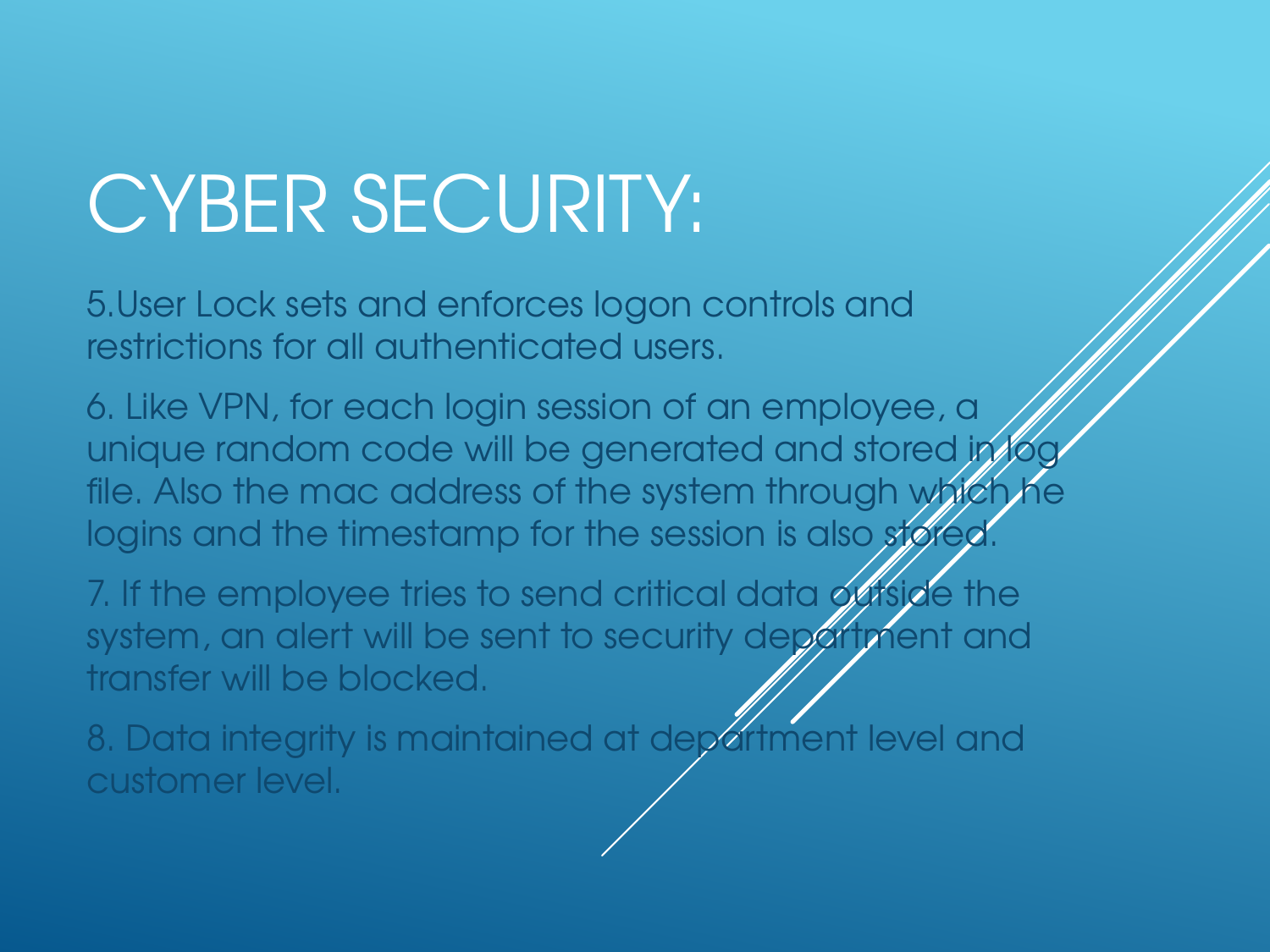

# Cyber security:
5.User Lock sets and enforces logon controls and restrictions for all authenticated users.
6. Like VPN, for each login session of an employee, a unique random code will be generated and stored in log file. Also the mac address of the system through which he logins and the timestamp for the session is also stored.
7. If the employee tries to send critical data outside the system, an alert will be sent to security department and transfer will be blocked.
8. Data integrity is maintained at department level and customer level.